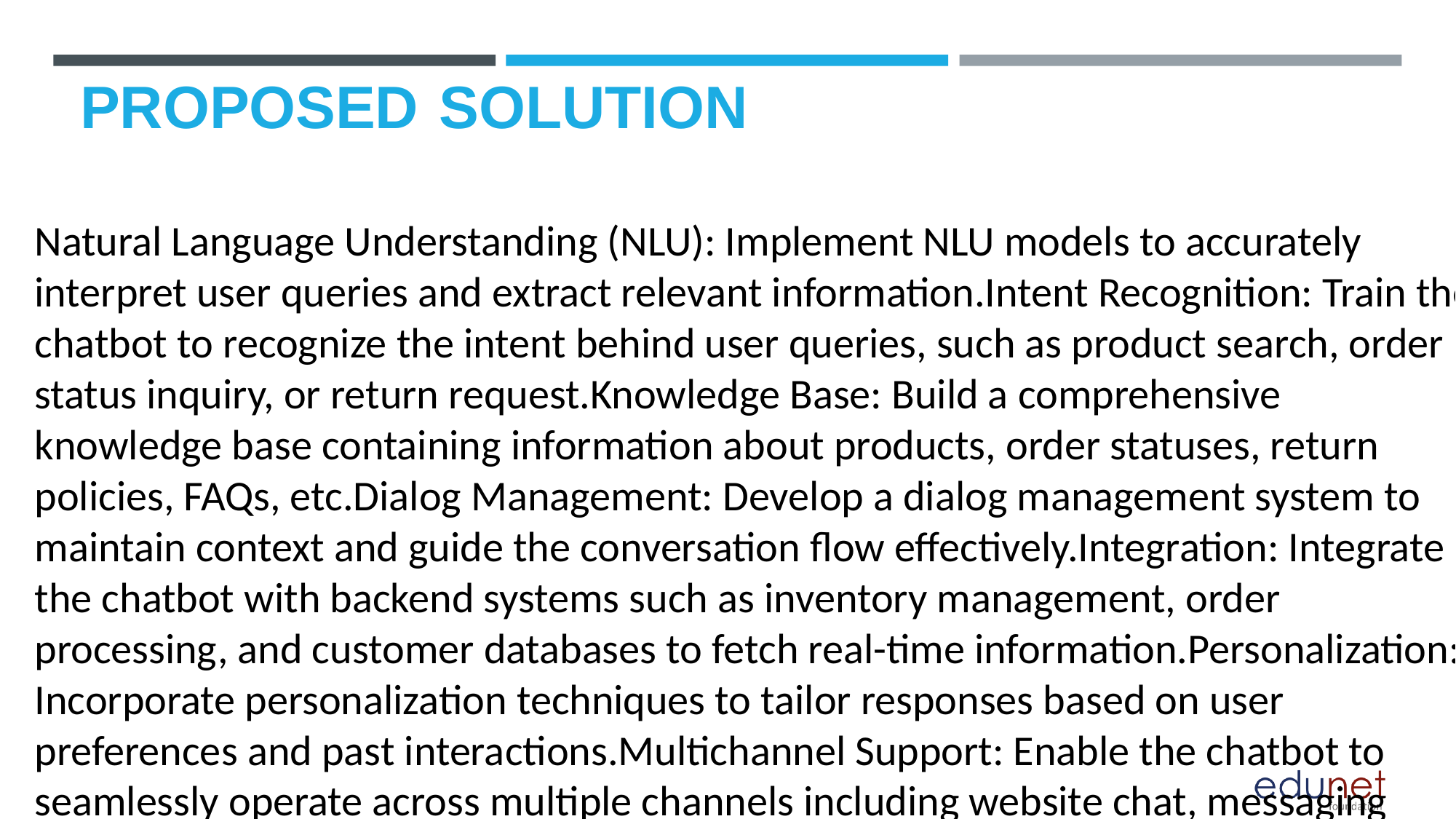

# PROPOSED SOLUTION
Natural Language Understanding (NLU): Implement NLU models to accurately interpret user queries and extract relevant information.Intent Recognition: Train the chatbot to recognize the intent behind user queries, such as product search, order status inquiry, or return request.Knowledge Base: Build a comprehensive knowledge base containing information about products, order statuses, return policies, FAQs, etc.Dialog Management: Develop a dialog management system to maintain context and guide the conversation flow effectively.Integration: Integrate the chatbot with backend systems such as inventory management, order processing, and customer databases to fetch real-time information.Personalization: Incorporate personalization techniques to tailor responses based on user preferences and past interactions.Multichannel Support: Enable the chatbot to seamlessly operate across multiple channels including website chat, messaging apps, and social media platforms.Continuous Learning: Implement mechanisms for the chatbot to learn from user interactions and improve its performance over time